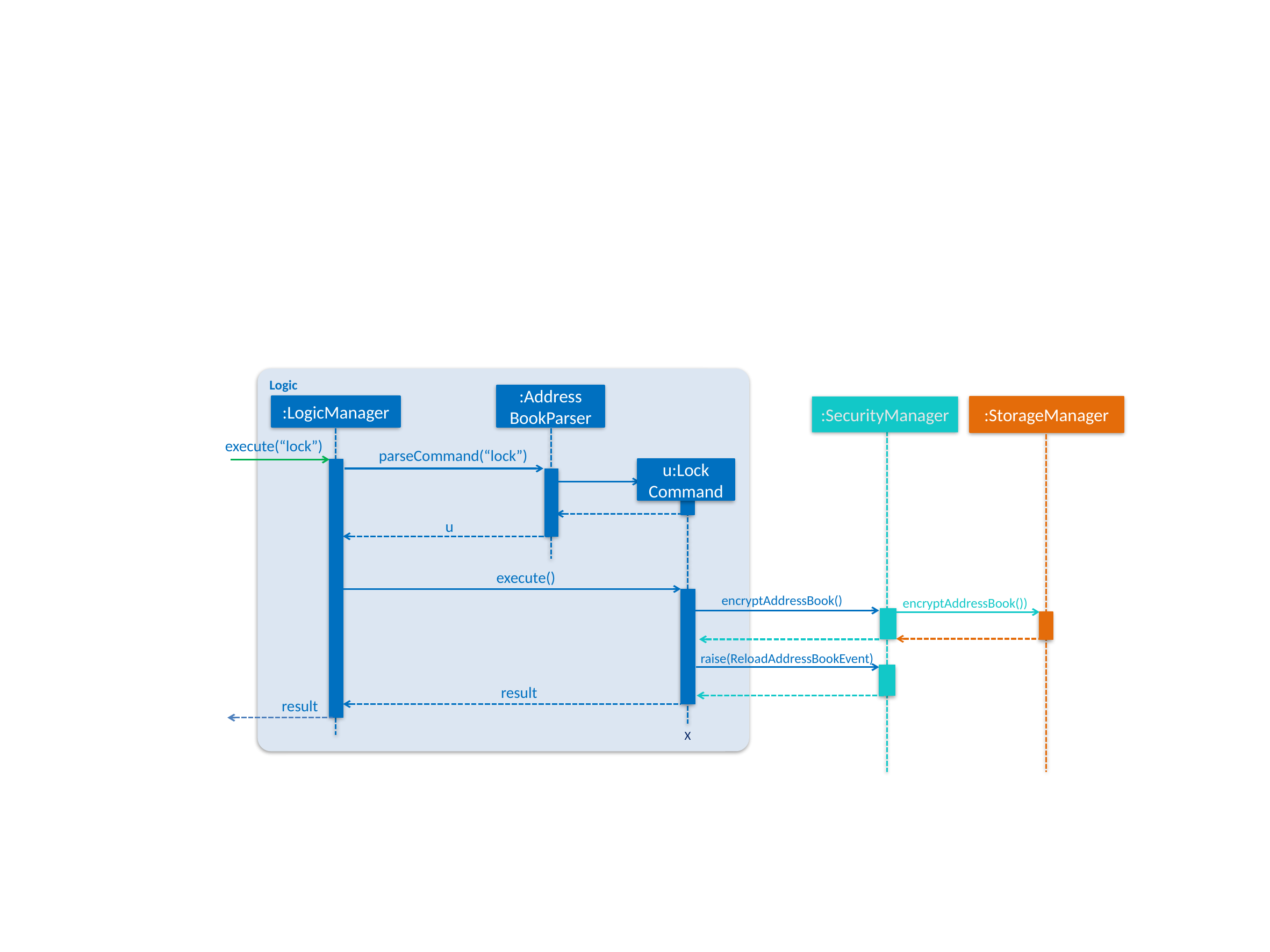

Logic
:Address
BookParser
:LogicManager
:SecurityManager
:StorageManager
execute(“lock”)
parseCommand(“lock”)

u:Lock
Command

u
execute()

encryptAddressBook()
encryptAddressBook())

raise(ReloadAddressBookEvent)

result
result
X